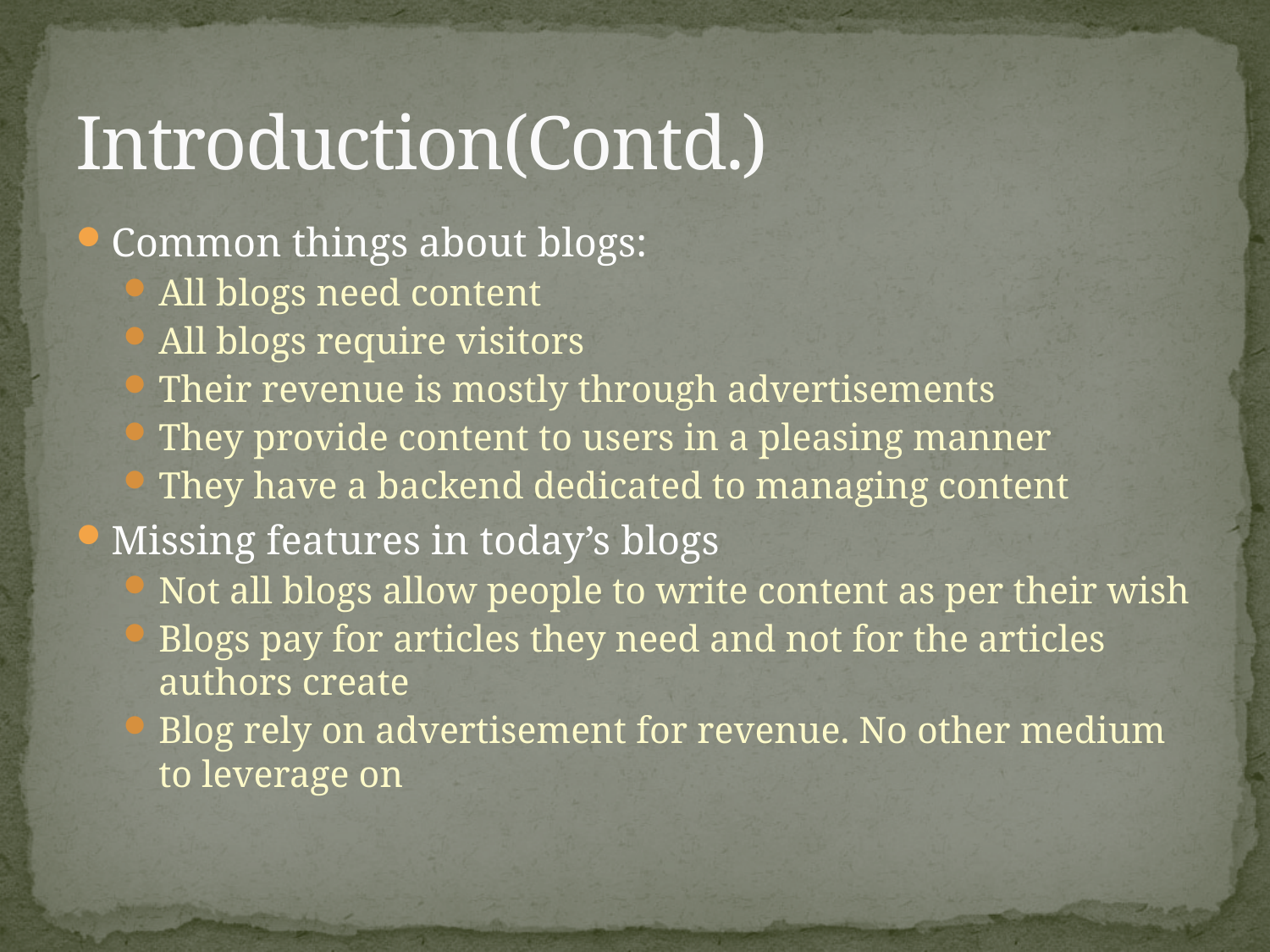

# Introduction(Contd.)
Common things about blogs:
All blogs need content
All blogs require visitors
Their revenue is mostly through advertisements
They provide content to users in a pleasing manner
They have a backend dedicated to managing content
Missing features in today’s blogs
Not all blogs allow people to write content as per their wish
Blogs pay for articles they need and not for the articles authors create
Blog rely on advertisement for revenue. No other medium to leverage on